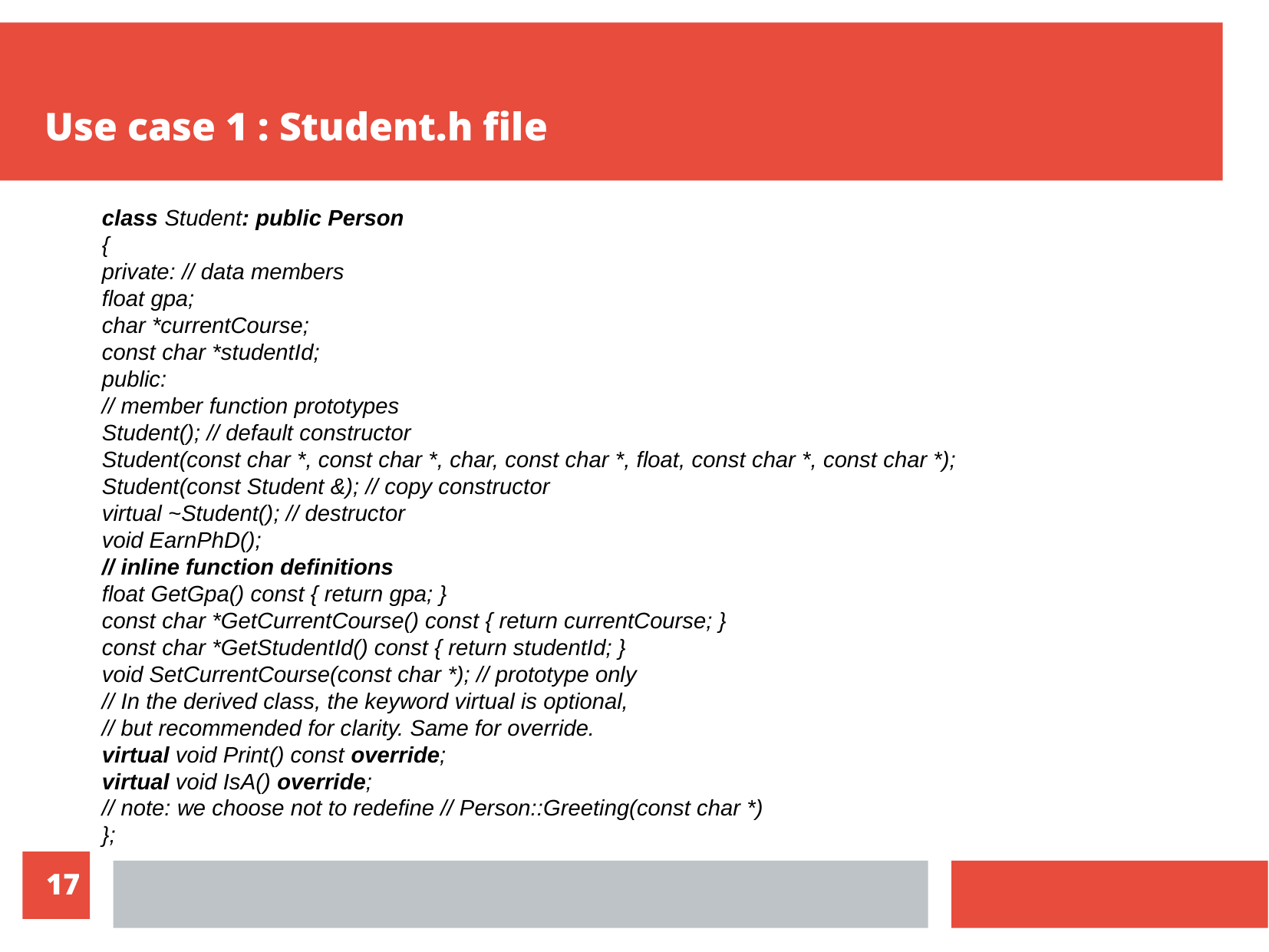

Use case 1 : Student.h file
class Student: public Person
{
private: // data members
float gpa;
char *currentCourse;
const char *studentId;
public:
// member function prototypes
Student(); // default constructor
Student(const char *, const char *, char, const char *, float, const char *, const char *);
Student(const Student &); // copy constructor
virtual ~Student(); // destructor
void EarnPhD();
// inline function definitions
float GetGpa() const { return gpa; }
const char *GetCurrentCourse() const { return currentCourse; }
const char *GetStudentId() const { return studentId; }
void SetCurrentCourse(const char *); // prototype only
// In the derived class, the keyword virtual is optional,
// but recommended for clarity. Same for override.
virtual void Print() const override;
virtual void IsA() override;
// note: we choose not to redefine // Person::Greeting(const char *)
};

17